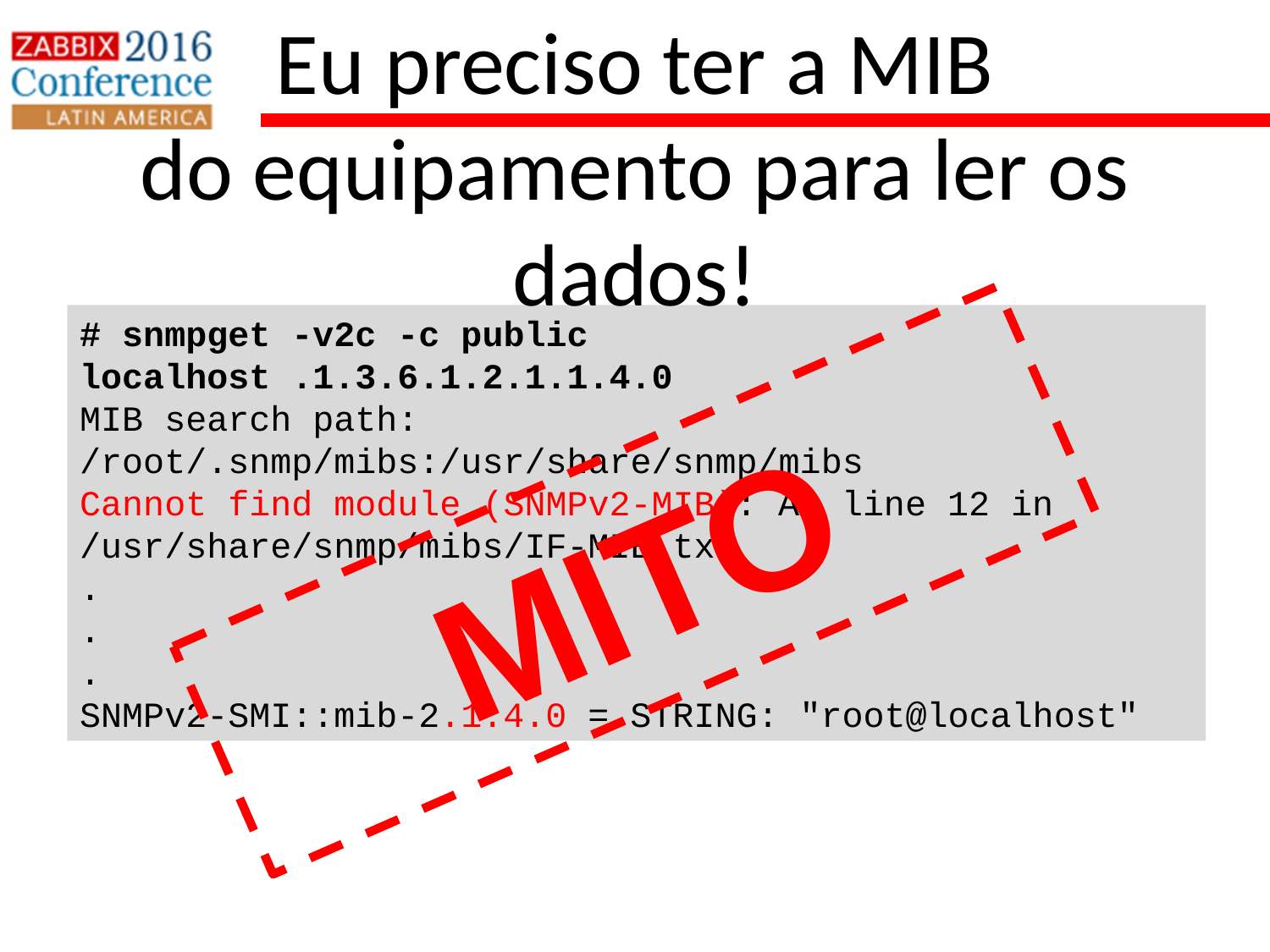

Eu preciso ter a MIB
do equipamento para ler os dados!
# snmpget -v2c -c public localhost .1.3.6.1.2.1.1.4.0
MIB search path: /root/.snmp/mibs:/usr/share/snmp/mibs
Cannot find module (SNMPv2-MIB): At line 12 in /usr/share/snmp/mibs/IF-MIB.txt
.
.
.
SNMPv2-SMI::mib-2.1.4.0 = STRING: "root@localhost"
MITO